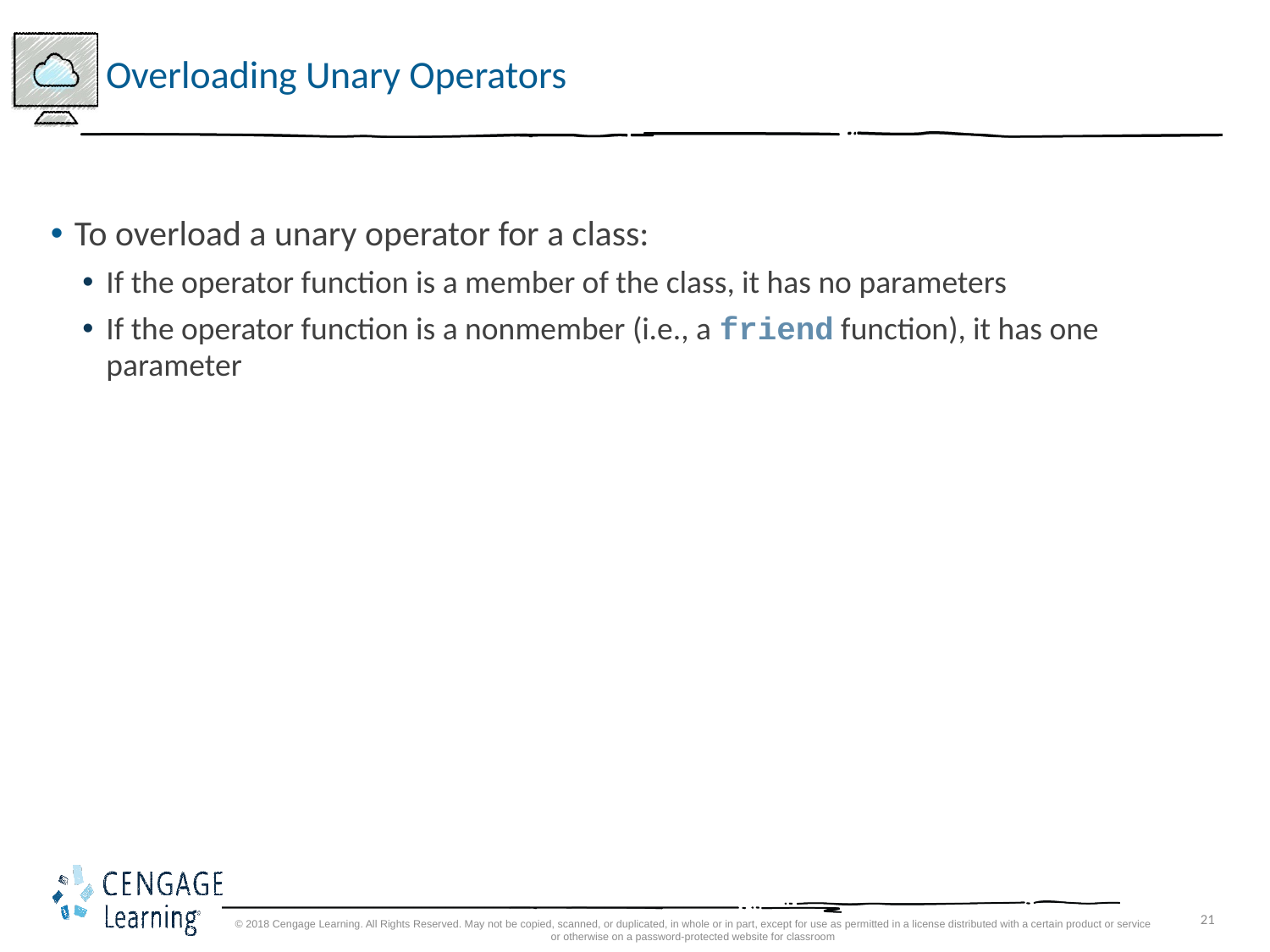

# Overloading Unary Operators
To overload a unary operator for a class:
If the operator function is a member of the class, it has no parameters
If the operator function is a nonmember (i.e., a friend function), it has one parameter

© 2018 Cengage Learning. All Rights Reserved. May not be copied, scanned, or duplicated, in whole or in part, except for use as permitted in a license distributed with a certain product or service or otherwise on a password-protected website for classroom